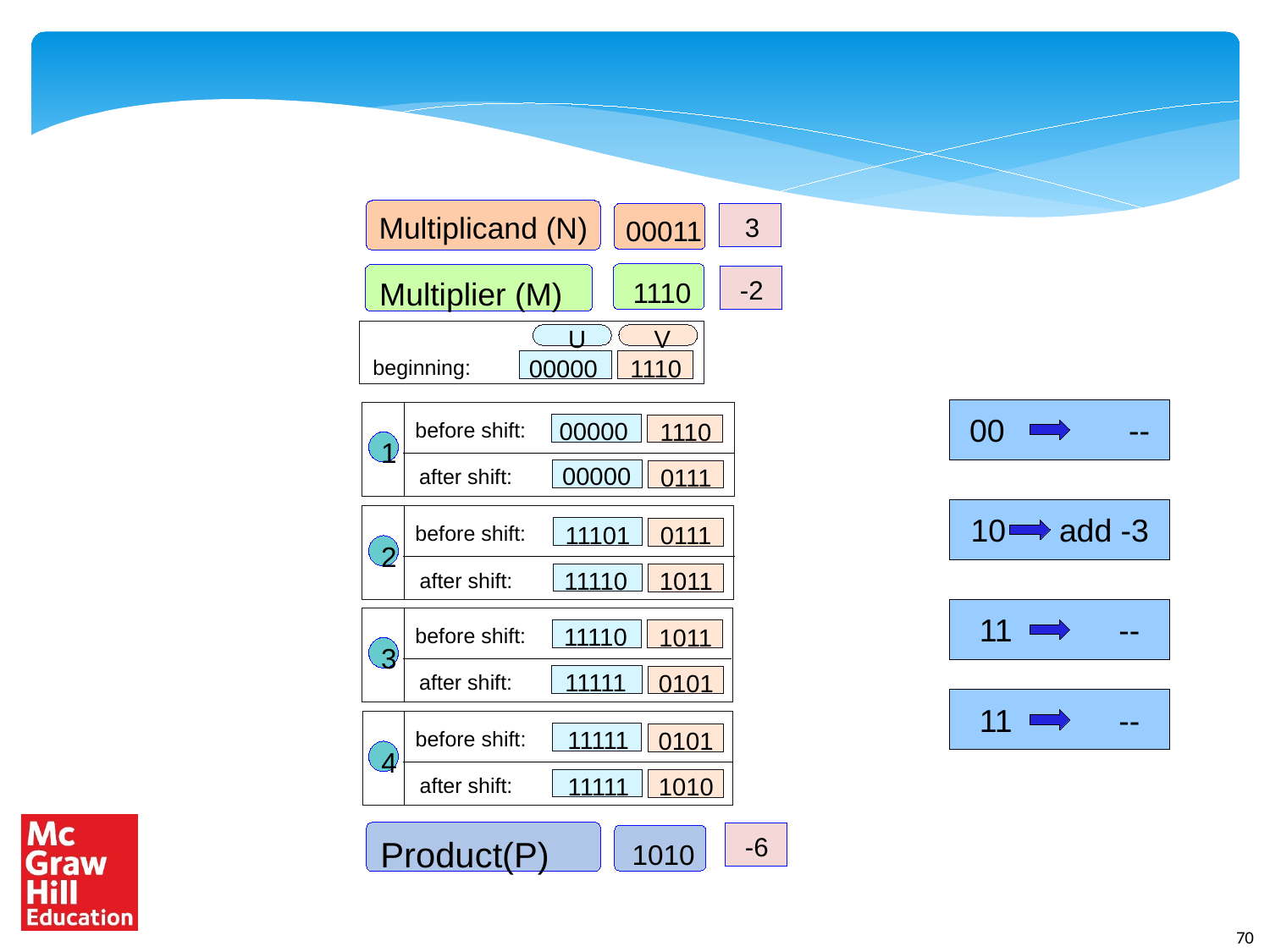

Multiplicand (N)
3
00011

-2
Multiplier (M)
1110

U
V

1110
00000
beginning:

00000
before shift:
1110

1

00000
0111
after shift:

11101
before shift:
0111

2

11110
1011
after shift:

11110
before shift:
1011

3

11111
0101
after shift:

11111
before shift:
0101

4

11111
1010
after shift:

-6
Product(P)
1010
00              --

10      add -3

11            --

11            --